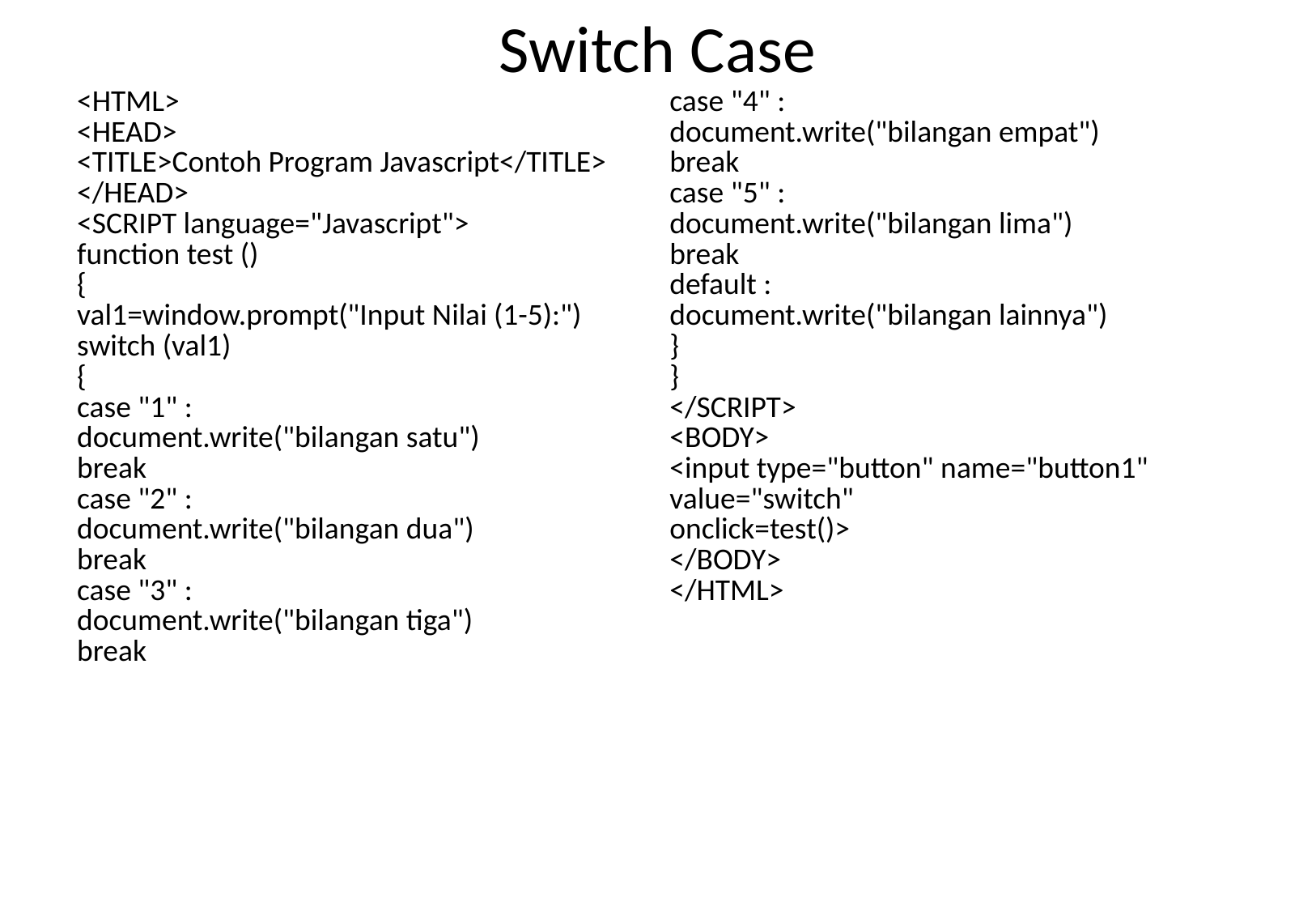

# Switch Case
| <HTML> <HEAD> <TITLE>Contoh Program Javascript</TITLE> </HEAD> <SCRIPT language="Javascript"> function test () { val1=window.prompt("Input Nilai (1-5):") switch (val1) { case "1" : document.write("bilangan satu") break case "2" : document.write("bilangan dua") break case "3" : document.write("bilangan tiga") break | case "4" : document.write("bilangan empat") break case "5" : document.write("bilangan lima") break default : document.write("bilangan lainnya") } } </SCRIPT> <BODY> <input type="button" name="button1" value="switch" onclick=test()> </BODY> </HTML> |
| --- | --- |